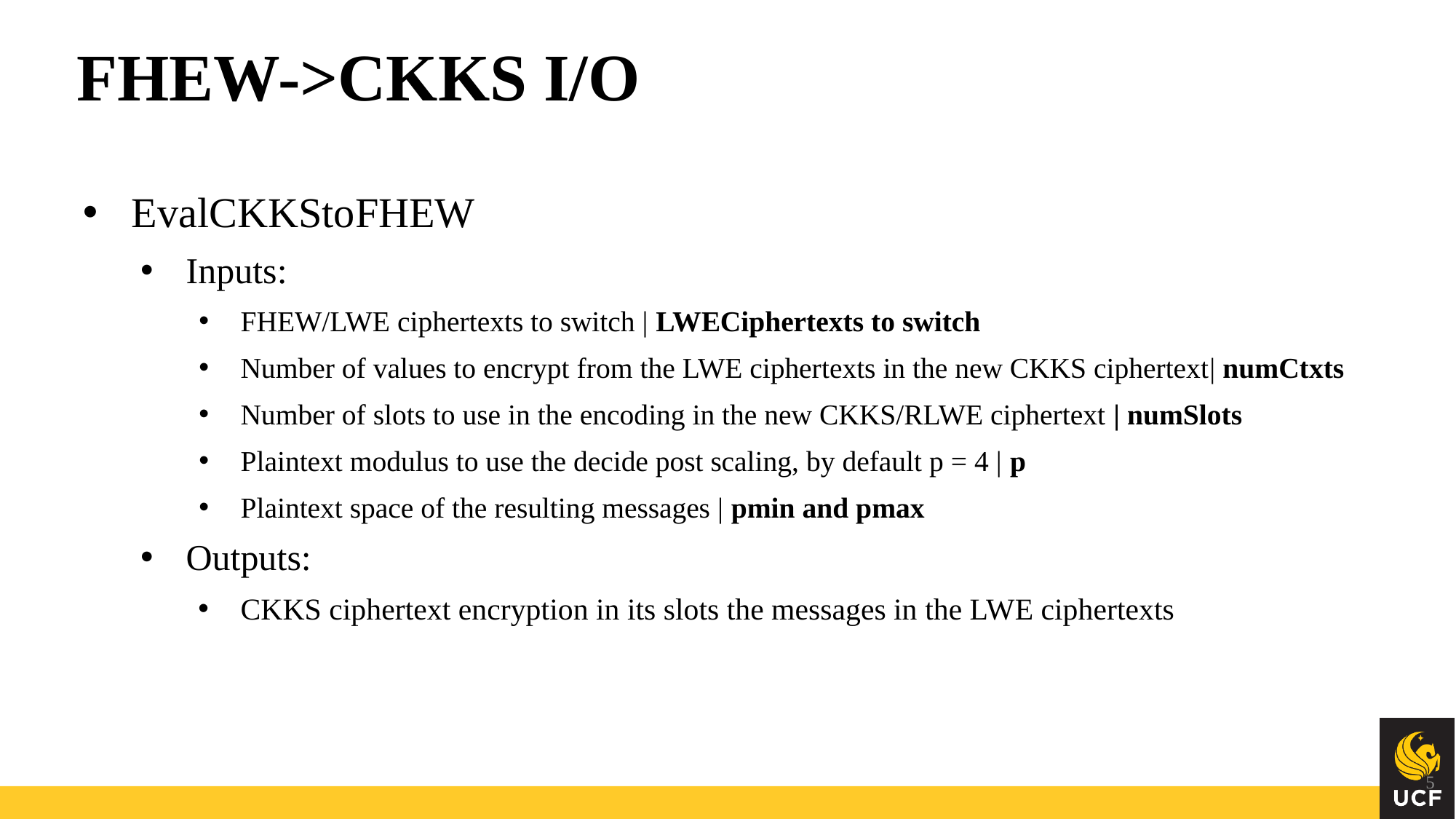

# FHEW->CKKS I/O
EvalCKKStoFHEW
Inputs:
FHEW/LWE ciphertexts to switch | LWECiphertexts to switch
Number of values to encrypt from the LWE ciphertexts in the new CKKS ciphertext| numCtxts
Number of slots to use in the encoding in the new CKKS/RLWE ciphertext | numSlots
Plaintext modulus to use the decide post scaling, by default p = 4 | p
Plaintext space of the resulting messages | pmin and pmax
Outputs:
CKKS ciphertext encryption in its slots the messages in the LWE ciphertexts
5